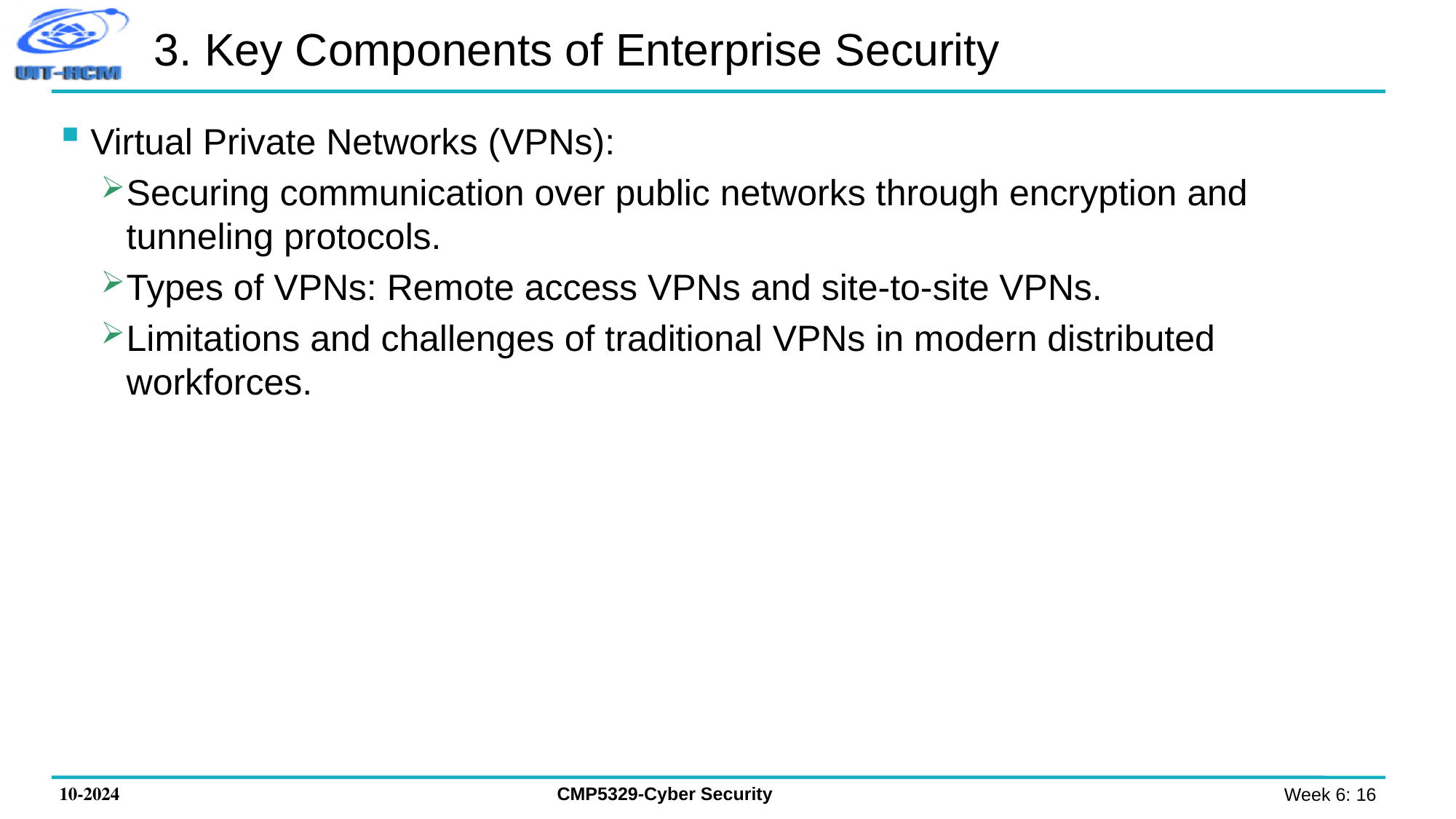

# 3. Key Components of Enterprise Security
Virtual Private Networks (VPNs):
Securing communication over public networks through encryption and tunneling protocols.
Types of VPNs: Remote access VPNs and site-to-site VPNs.
Limitations and challenges of traditional VPNs in modern distributed workforces.